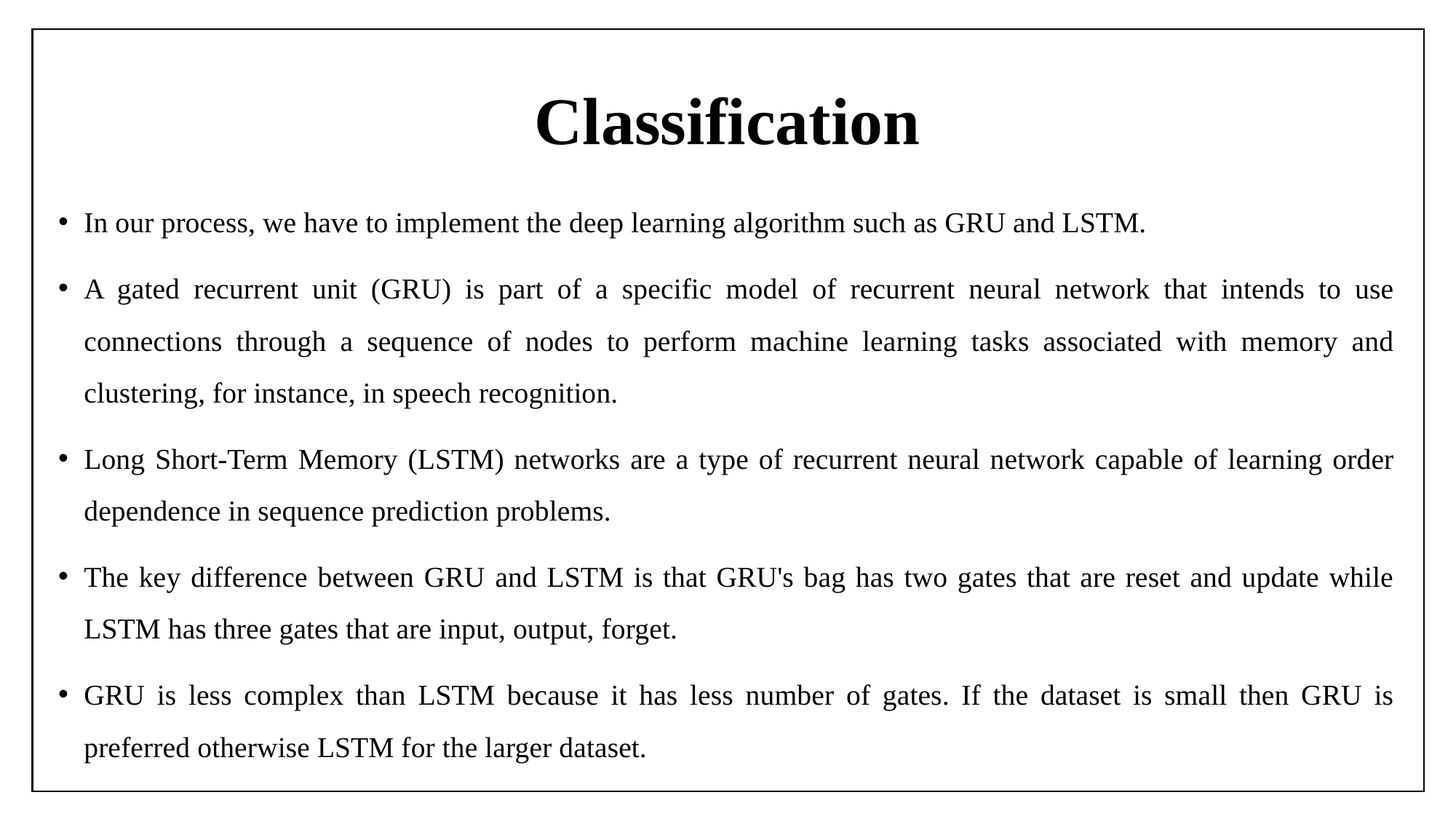

# Classification
In our process, we have to implement the deep learning algorithm such as GRU and LSTM.
A gated recurrent unit (GRU) is part of a specific model of recurrent neural network that intends to use connections through a sequence of nodes to perform machine learning tasks associated with memory and clustering, for instance, in speech recognition.
Long Short-Term Memory (LSTM) networks are a type of recurrent neural network capable of learning order dependence in sequence prediction problems.
The key difference between GRU and LSTM is that GRU's bag has two gates that are reset and update while LSTM has three gates that are input, output, forget.
GRU is less complex than LSTM because it has less number of gates. If the dataset is small then GRU is preferred otherwise LSTM for the larger dataset.